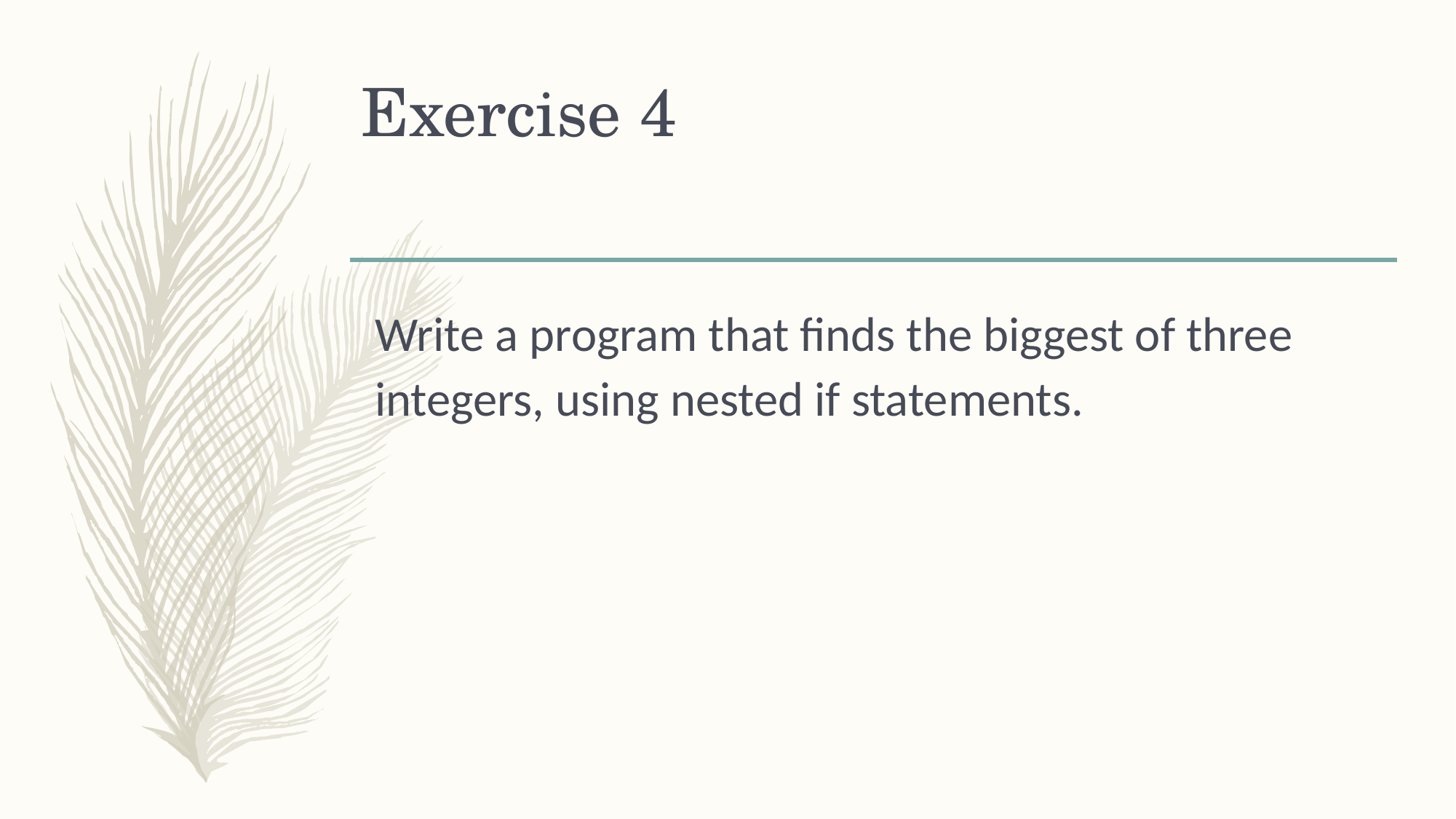

# Exercise 4
Write a program that finds the biggest of three integers, using nested if statements.